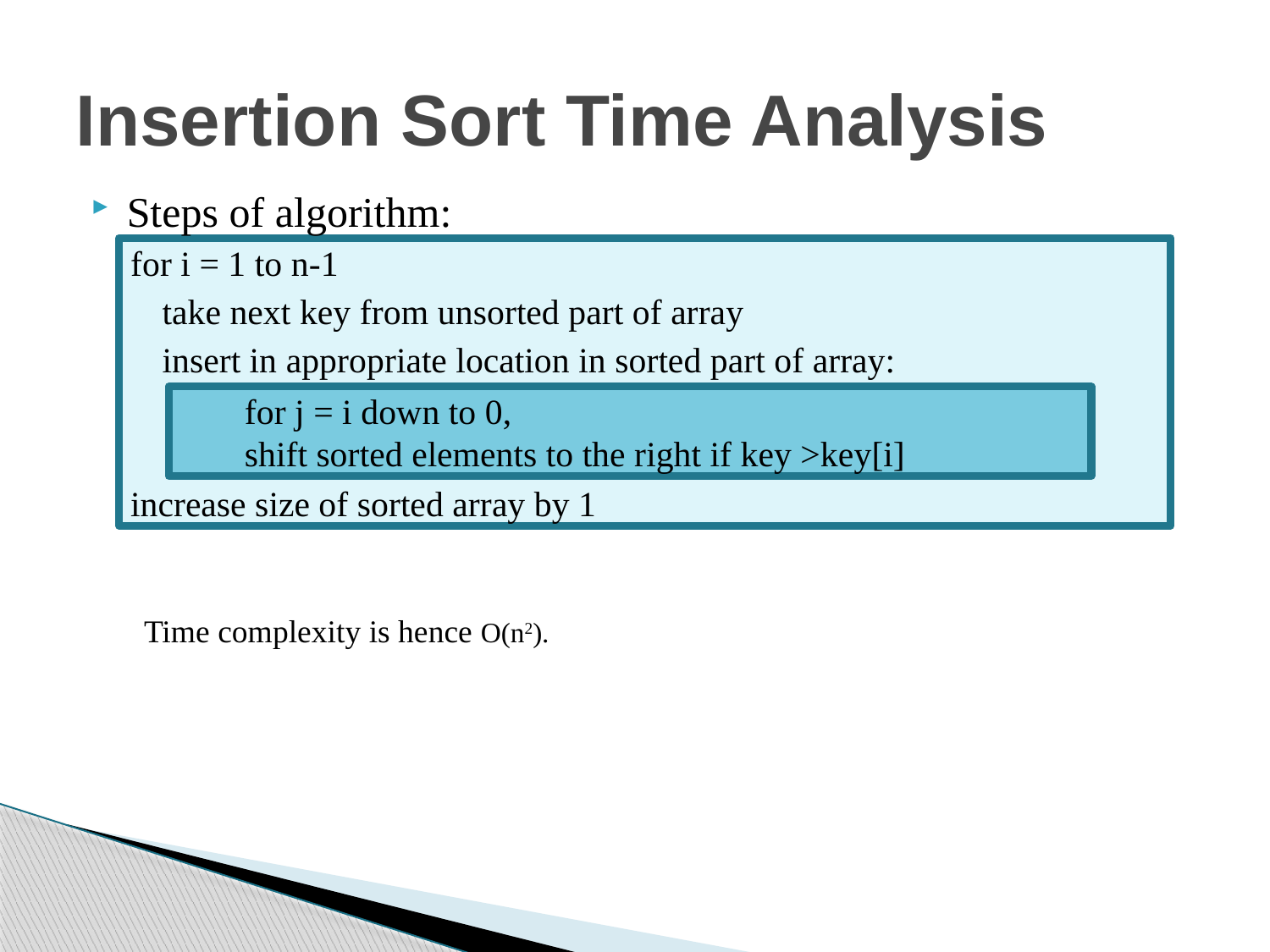

# Insertion Sort Time Analysis

Steps of algorithm:
for i = 1 to n-1
	take next key from unsorted part of array
	insert in appropriate location in sorted part of array:

increase size of sorted array by 1

for j = i down to 0,
shift sorted elements to the right if key >key[i]
Time complexity is hence O(n2).